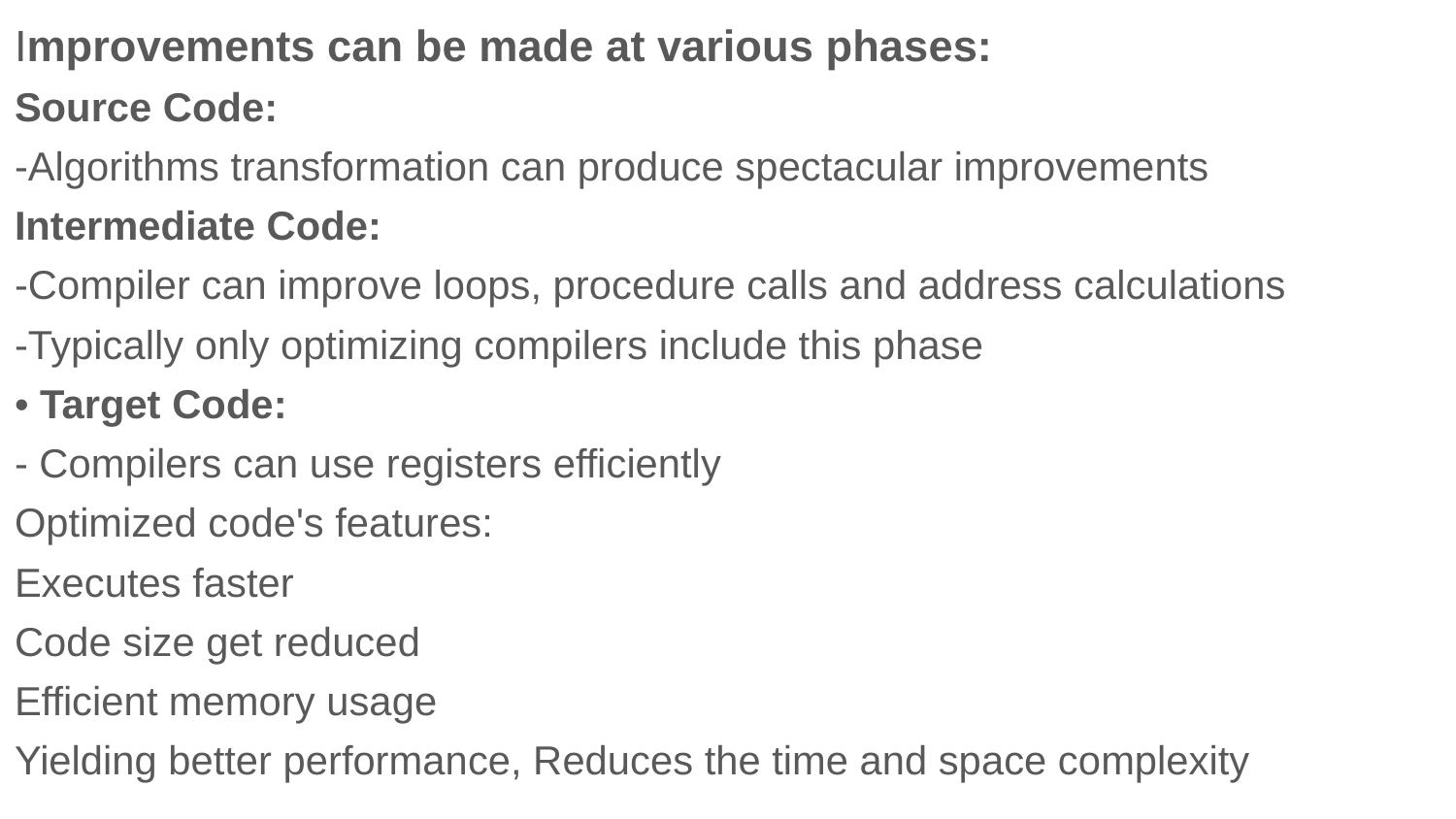

Improvements can be made at various phases:
Source Code:
-Algorithms transformation can produce spectacular improvements
Intermediate Code:
-Compiler can improve loops, procedure calls and address calculations
-Typically only optimizing compilers include this phase
• Target Code:
- Compilers can use registers efficiently
Optimized code's features:
Executes faster
Code size get reduced
Efficient memory usage
Yielding better performance, Reduces the time and space complexity